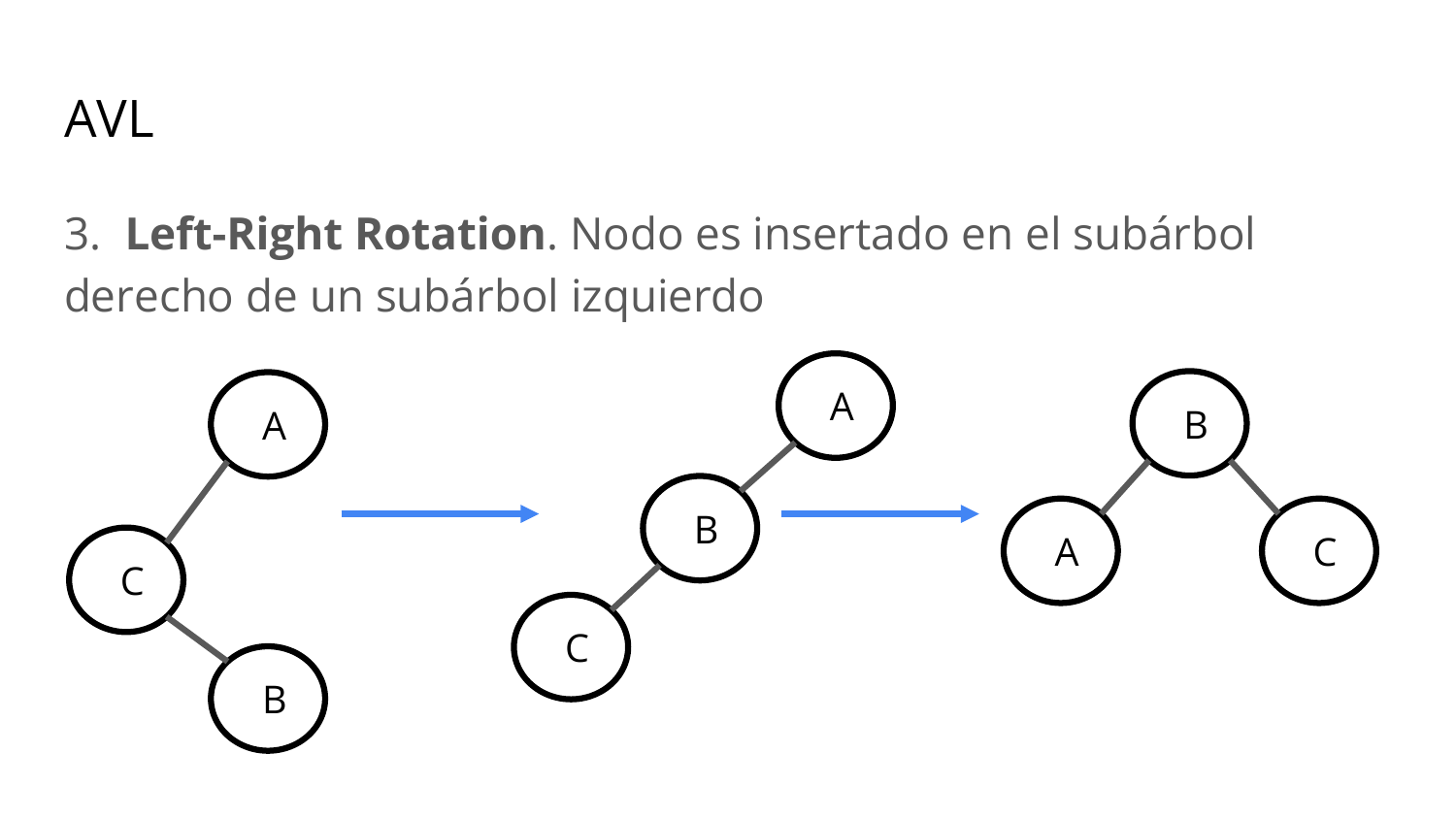

# AVL
3.  Left-Right Rotation. Nodo es insertado en el subárbol derecho de un subárbol izquierdo
  A
  B
  A
  B
  A
  C
  C
  C
  B